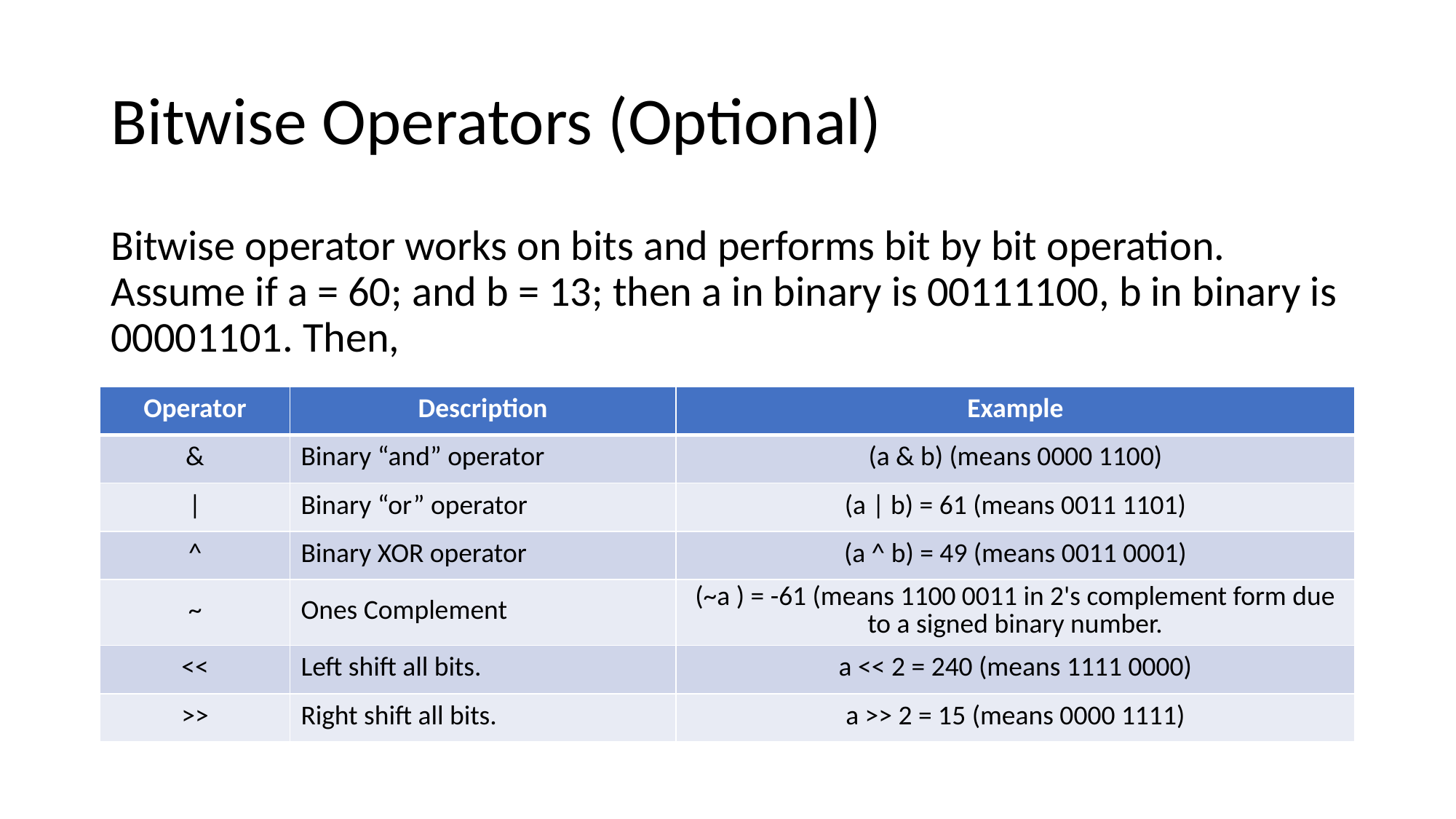

# Bitwise Operators (Optional)
Bitwise operator works on bits and performs bit by bit operation. Assume if a = 60; and b = 13; then a in binary is 00111100, b in binary is 00001101. Then,

| Operator | Description | Example |
| --- | --- | --- |
| & | Binary “and” operator | (a & b) (means 0000 1100) |
| | | Binary “or” operator | (a | b) = 61 (means 0011 1101) |
| ^ | Binary XOR operator | (a ^ b) = 49 (means 0011 0001) |
| ~ | Ones Complement | (~a ) = -61 (means 1100 0011 in 2's complement form due to a signed binary number. |
| << | Left shift all bits. | a << 2 = 240 (means 1111 0000) |
| >> | Right shift all bits. | a >> 2 = 15 (means 0000 1111) |